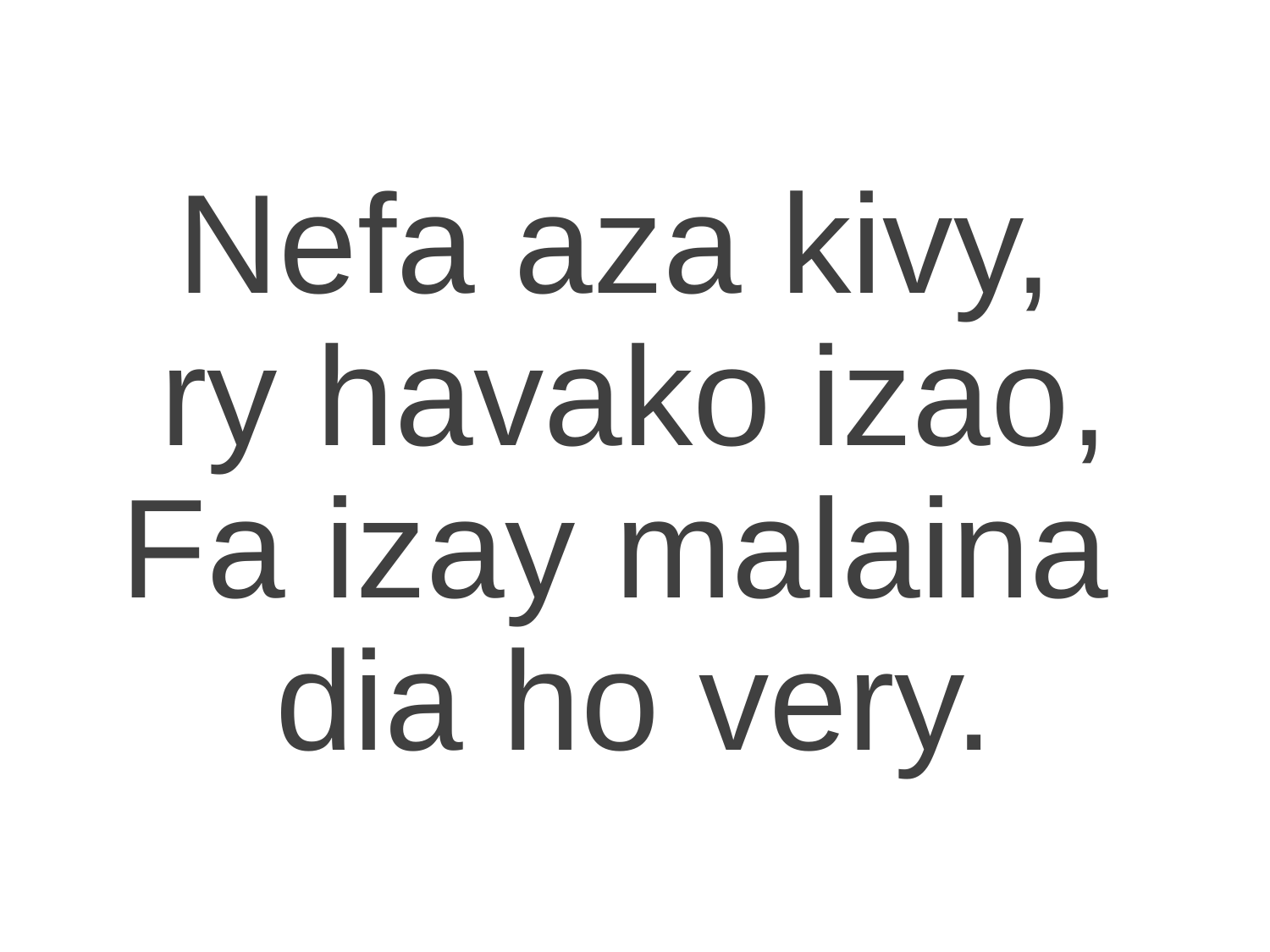

Nefa aza kivy,
ry havako izao,
Fa izay malaina
dia ho very.